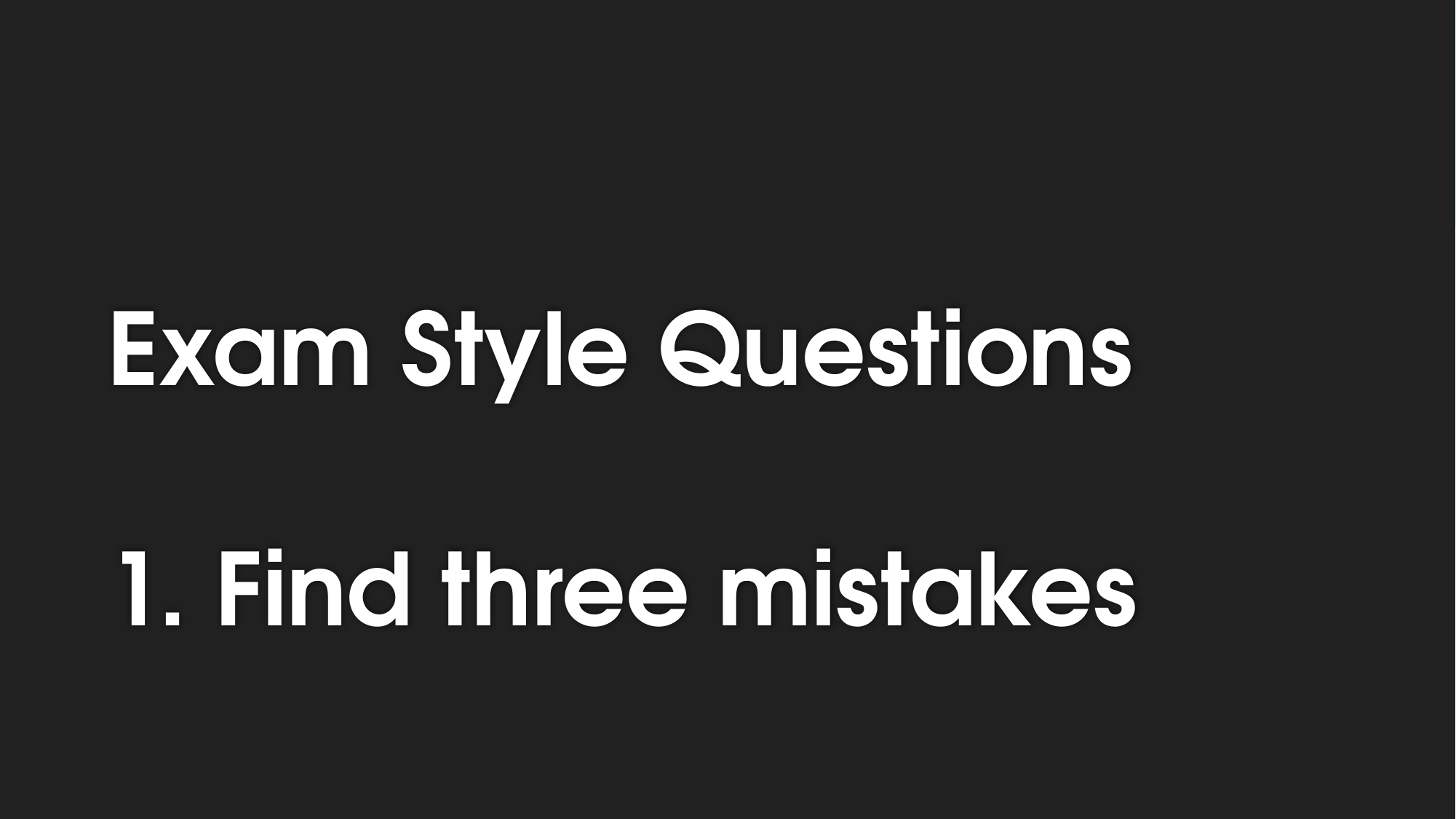

# Exam Style Questions 1. Find three mistakes